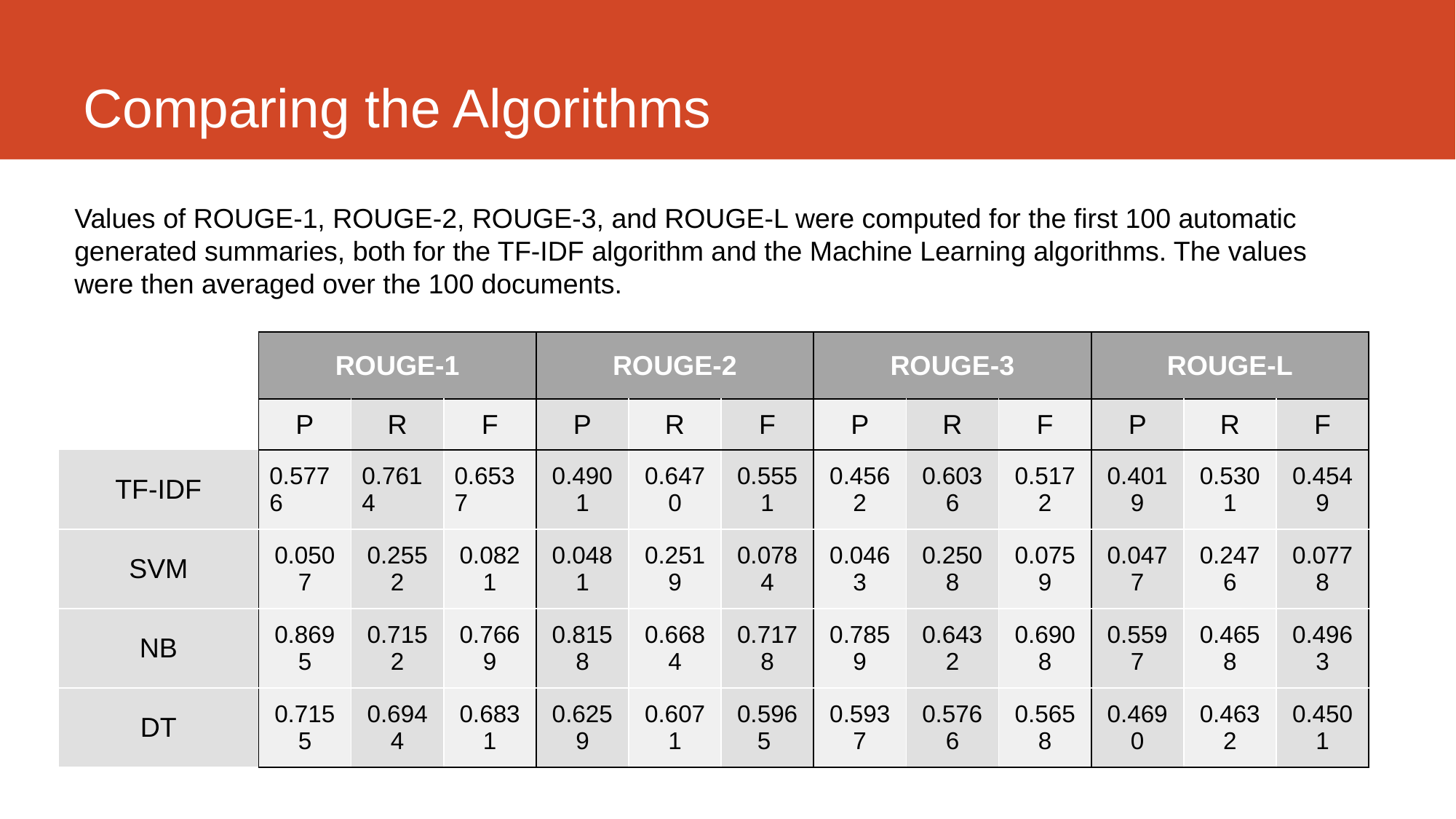

# Comparing the Algorithms
Values of ROUGE-1, ROUGE-2, ROUGE-3, and ROUGE-L were computed for the first 100 automatic generated summaries, both for the TF-IDF algorithm and the Machine Learning algorithms. The values were then averaged over the 100 documents.
|  | ROUGE-1 |  |  | ROUGE-2 |  |  | ROUGE-3 |  |  | ROUGE-L |  |  |
| --- | --- | --- | --- | --- | --- | --- | --- | --- | --- | --- | --- | --- |
|  | P | R | F | P | R | F | P | R | F | P | R | F |
| TF-IDF | 0.5776 | 0.7614 | 0.6537 | 0.4901 | 0.6470 | 0.5551 | 0.4562 | 0.6036 | 0.5172 | 0.4019 | 0.5301 | 0.4549 |
| SVM | 0.0507 | 0.2552 | 0.0821 | 0.0481 | 0.2519 | 0.0784 | 0.0463 | 0.2508 | 0.0759 | 0.0477 | 0.2476 | 0.0778 |
| NB | 0.8695 | 0.7152 | 0.7669 | 0.8158 | 0.6684 | 0.7178 | 0.7859 | 0.6432 | 0.6908 | 0.5597 | 0.4658 | 0.4963 |
| DT | 0.7155 | 0.6944 | 0.6831 | 0.6259 | 0.6071 | 0.5965 | 0.5937 | 0.5766 | 0.5658 | 0.4690 | 0.4632 | 0.4501 |